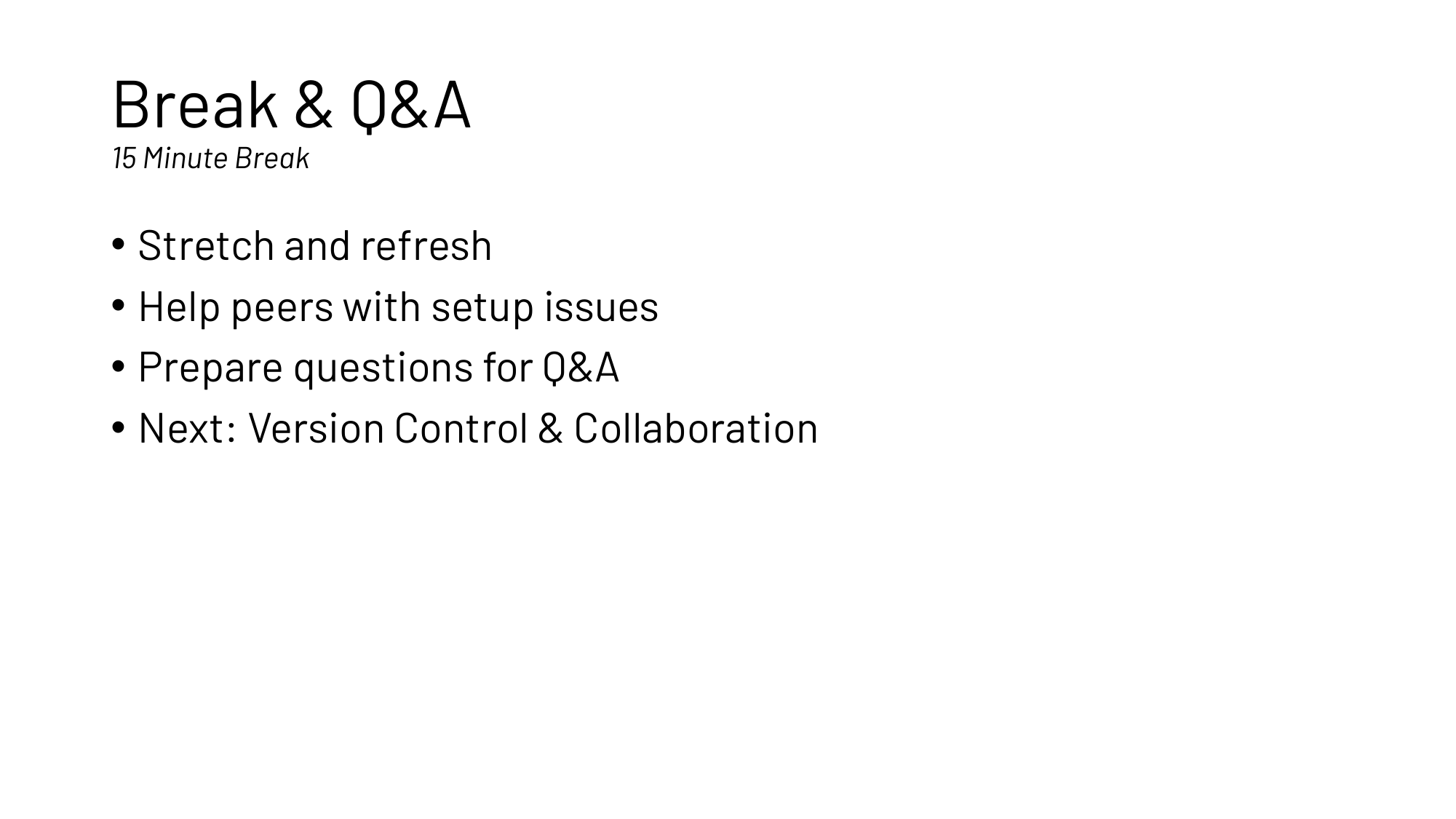

# Break & Q&A 15 Minute Break
Stretch and refresh
Help peers with setup issues
Prepare questions for Q&A
Next: Version Control & Collaboration